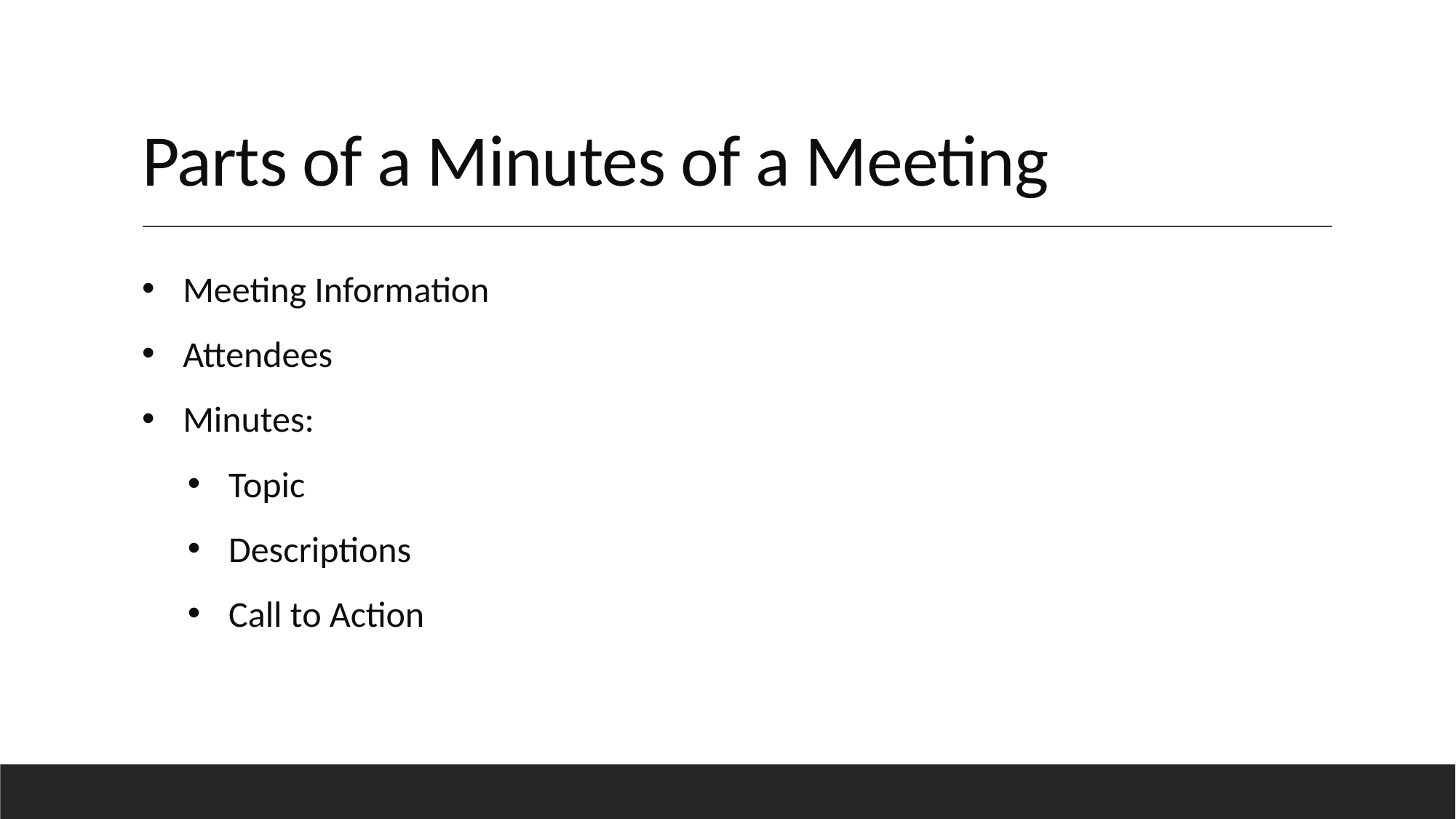

# Parts of a Minutes of a Meeting
Meeting Information
Attendees
Minutes:
Topic
Descriptions
Call to Action